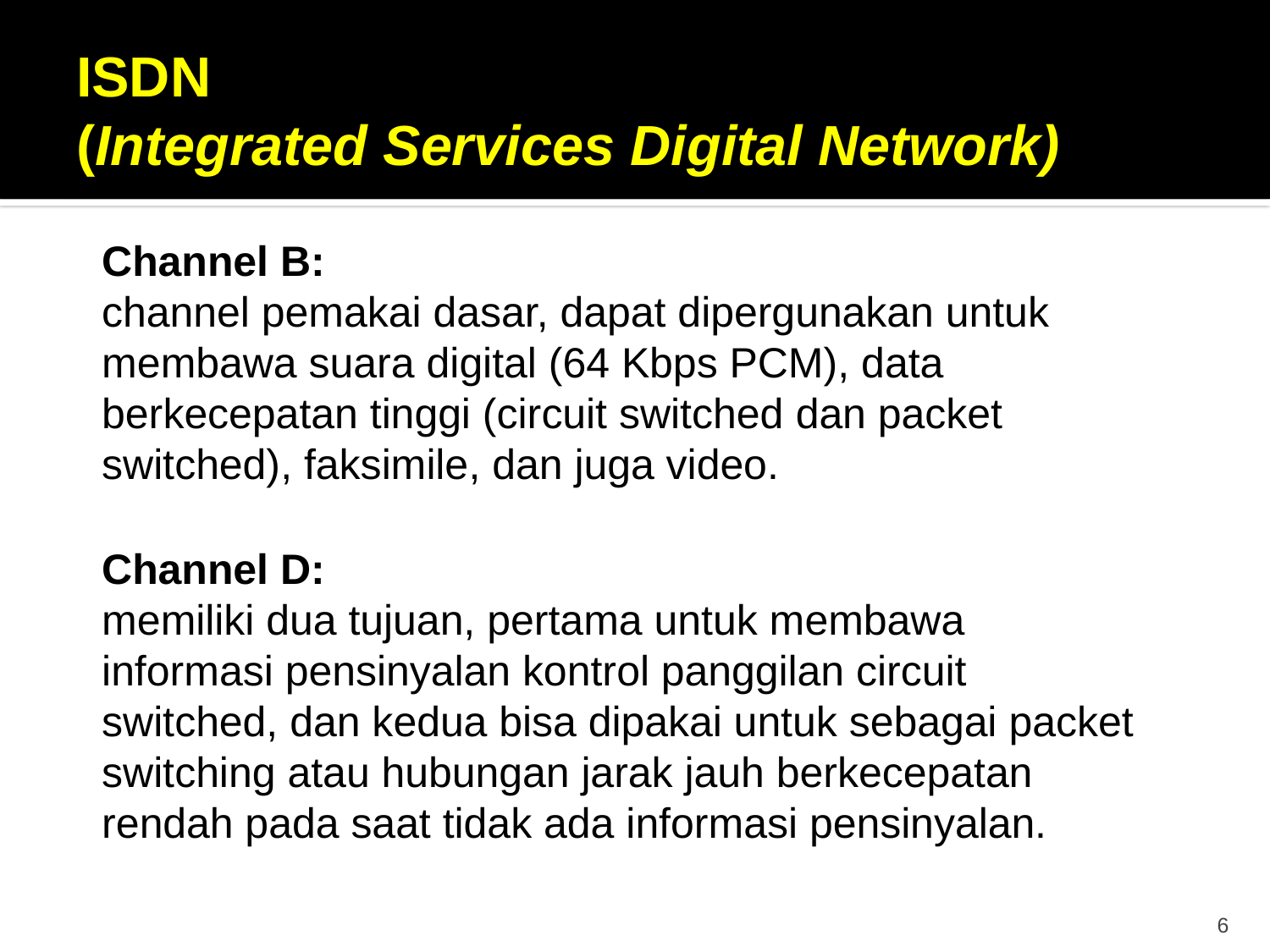

# ISDN (Integrated Services Digital Network)
Channel B:
channel pemakai dasar, dapat dipergunakan untuk membawa suara digital (64 Kbps PCM), data berkecepatan tinggi (circuit switched dan packet switched), faksimile, dan juga video.
Channel D:
memiliki dua tujuan, pertama untuk membawa informasi pensinyalan kontrol panggilan circuit switched, dan kedua bisa dipakai untuk sebagai packet switching atau hubungan jarak jauh berkecepatan rendah pada saat tidak ada informasi pensinyalan.
6